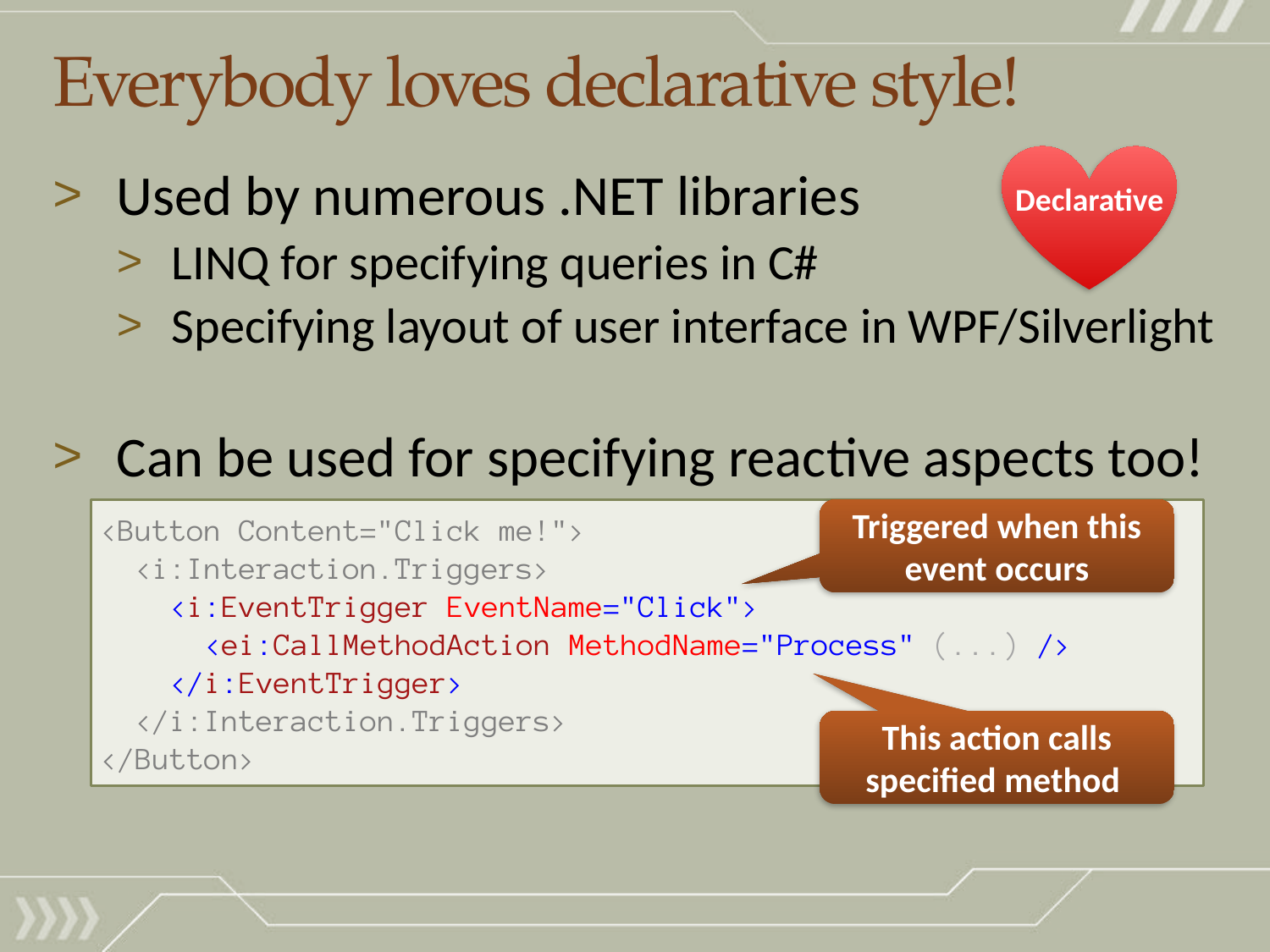

# Everybody loves declarative style!

Used by numerous .NET libraries
LINQ for specifying queries in C#
Specifying layout of user interface in WPF/Silverlight

Can be used for specifying reactive aspects too!
Declarative
<Button Content="Click me!">
  <i:Interaction.Triggers>
    <i:EventTrigger EventName="Click">
      <ei:CallMethodAction MethodName="Process" (...) />
    </i:EventTrigger>
  </i:Interaction.Triggers>
</Button>
Triggered when this event occurs
This action calls specified method